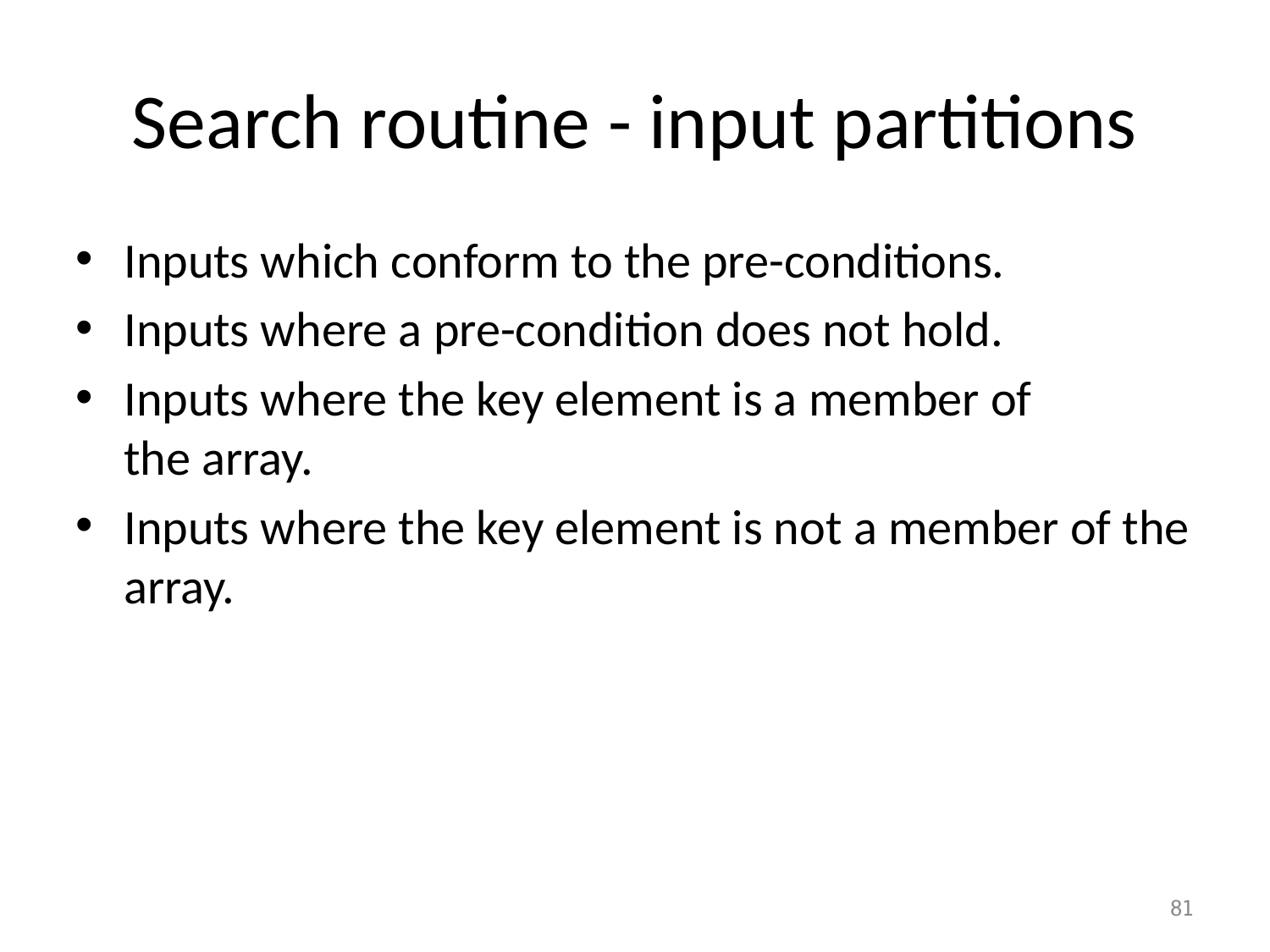

# Search routine - input partitions
Inputs which conform to the pre-conditions.
Inputs where a pre-condition does not hold.
Inputs where the key element is a member of
the array.
Inputs where the key element is not a member of the array.
81